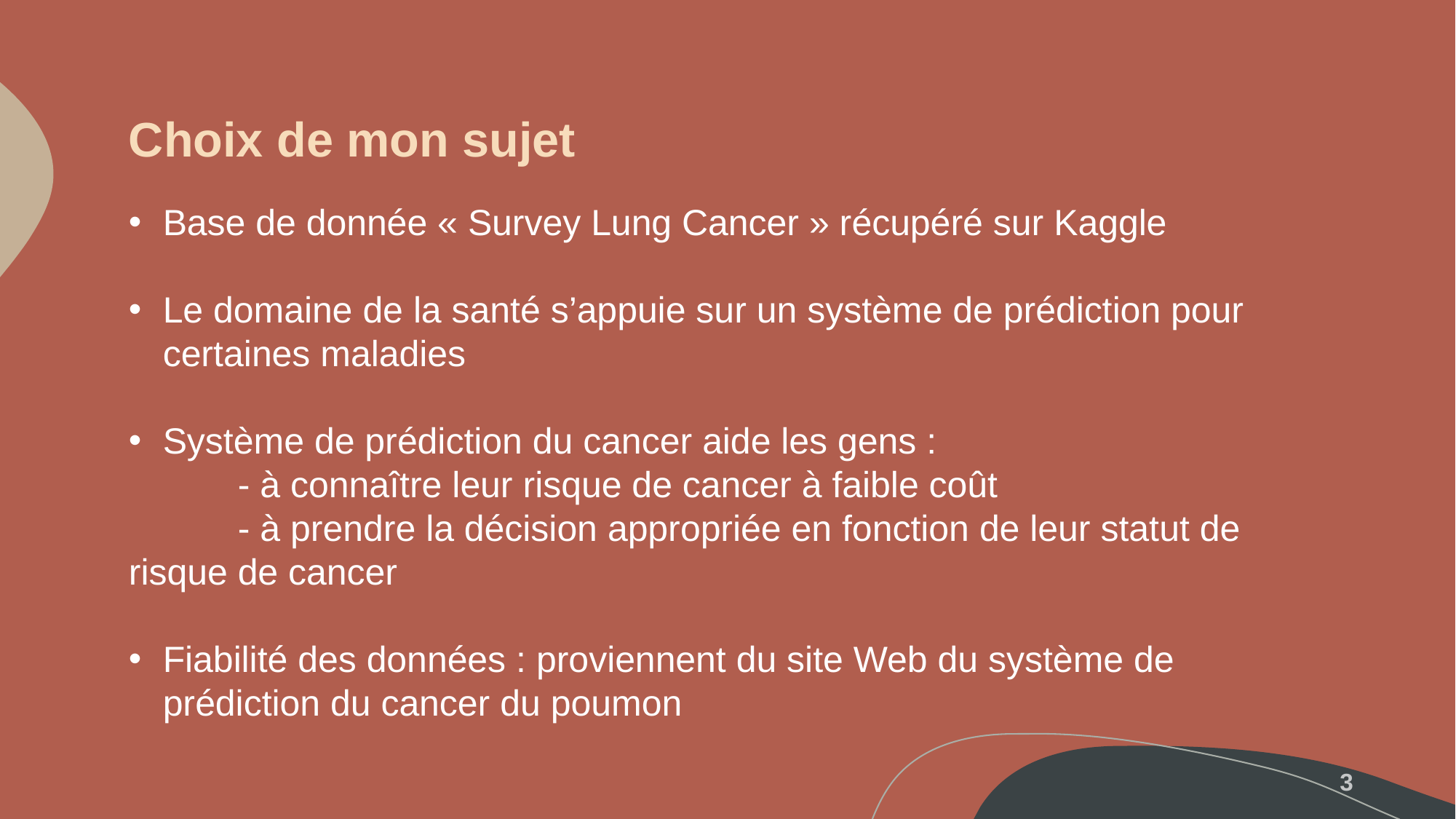

Choix de mon sujet

Base de donnée « Survey Lung Cancer » récupéré sur Kaggle
Le domaine de la santé s’appuie sur un système de prédiction pour certaines maladies
Système de prédiction du cancer aide les gens :
	- à connaître leur risque de cancer à faible coût
	- à prendre la décision appropriée en fonction de leur statut de risque de cancer

Fiabilité des données : proviennent du site Web du système de prédiction du cancer du poumon
3